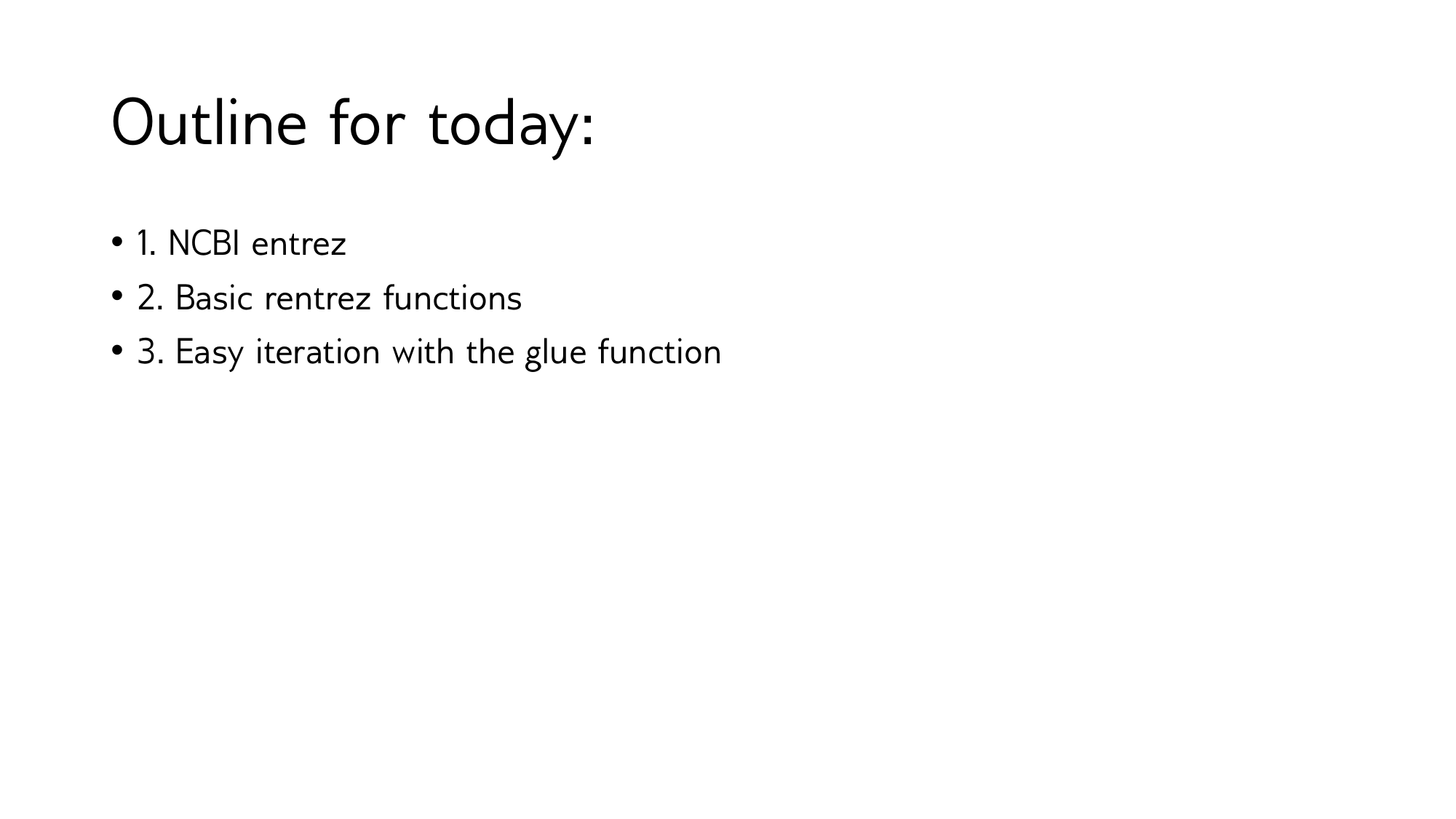

# Outline for today:
1. NCBI entrez
2. Basic rentrez functions
3. Easy iteration with the glue function